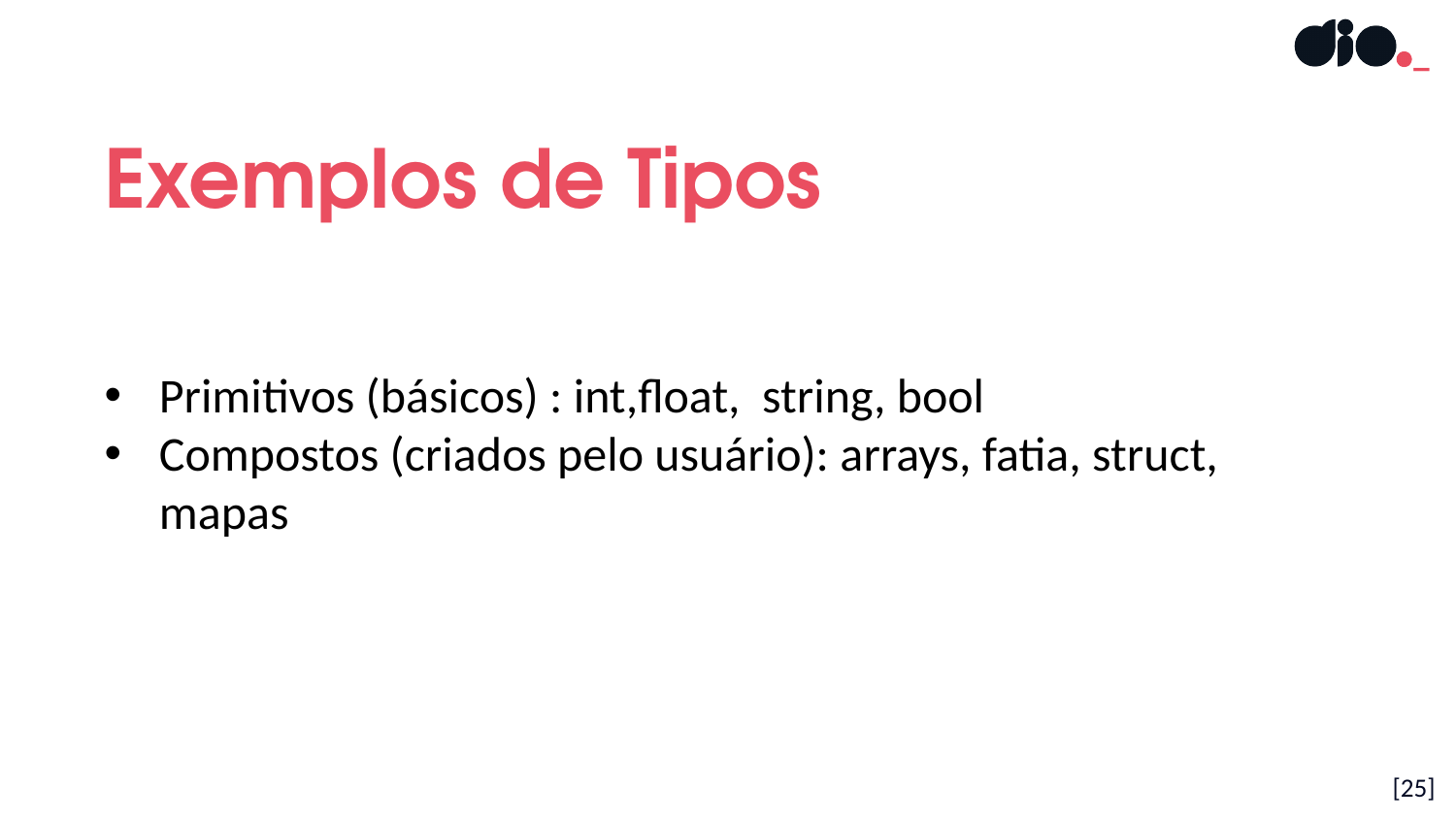

Exemplos de Tipos
Primitivos (básicos) : int,float,  string, bool
Compostos (criados pelo usuário): arrays, fatia, struct, mapas

[25]